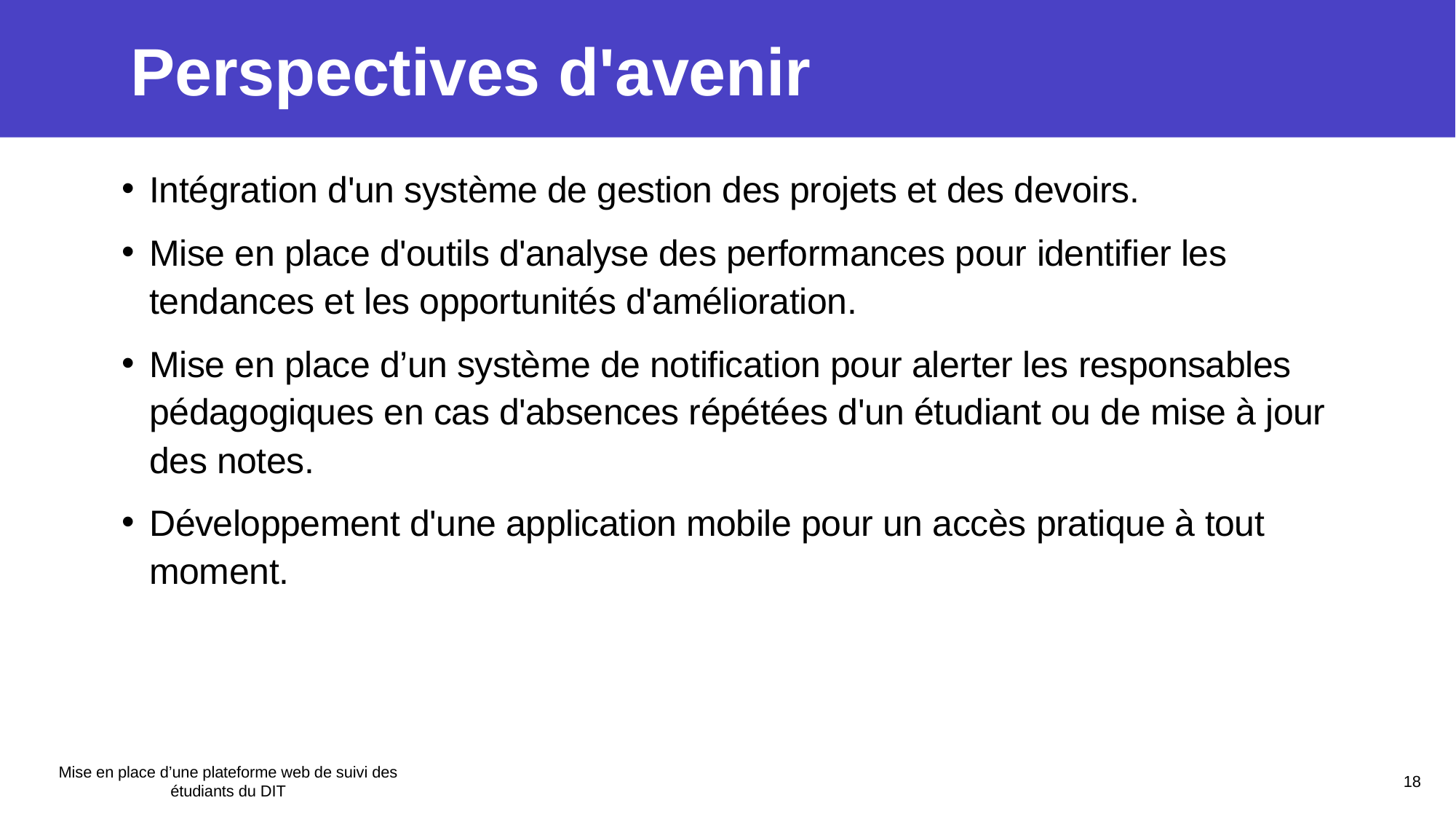

# Perspectives d'avenir
Intégration d'un système de gestion des projets et des devoirs.
Mise en place d'outils d'analyse des performances pour identifier les tendances et les opportunités d'amélioration.
Mise en place d’un système de notification pour alerter les responsables pédagogiques en cas d'absences répétées d'un étudiant ou de mise à jour des notes.
Développement d'une application mobile pour un accès pratique à tout moment.
Mise en place d’une plateforme web de suivi des étudiants du DIT
18